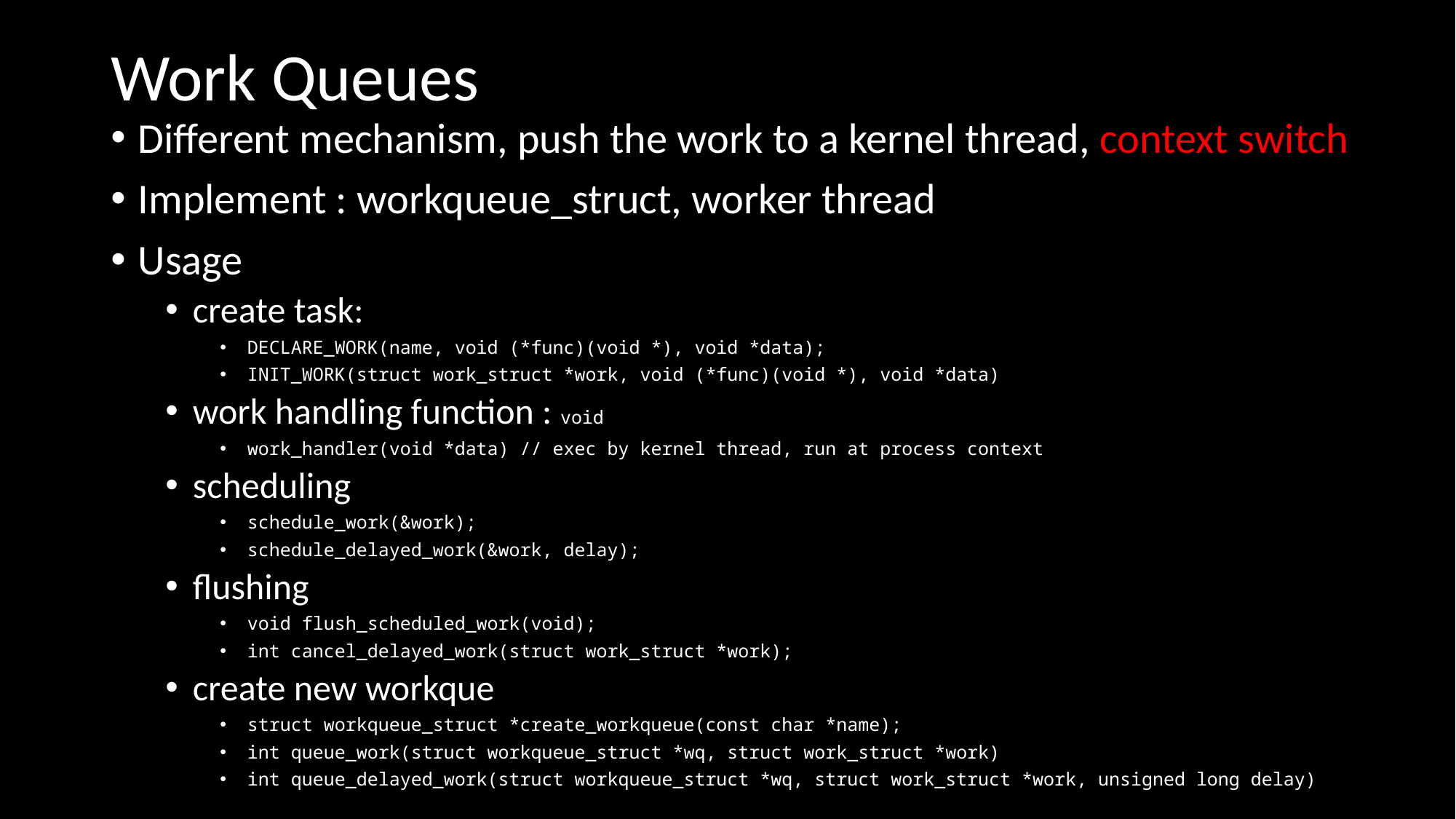

# Work Queues
Different mechanism, push the work to a kernel thread, context switch
Implement : workqueue_struct, worker thread
Usage
create task:
DECLARE_WORK(name, void (*func)(void *), void *data);
INIT_WORK(struct work_struct *work, void (*func)(void *), void *data)
work handling function : void
work_handler(void *data) // exec by kernel thread, run at process context
scheduling
schedule_work(&work);
schedule_delayed_work(&work, delay);
flushing
void flush_scheduled_work(void);
int cancel_delayed_work(struct work_struct *work);
create new workque
struct workqueue_struct *create_workqueue(const char *name);
int queue_work(struct workqueue_struct *wq, struct work_struct *work)
int queue_delayed_work(struct workqueue_struct *wq, struct work_struct *work, unsigned long delay)